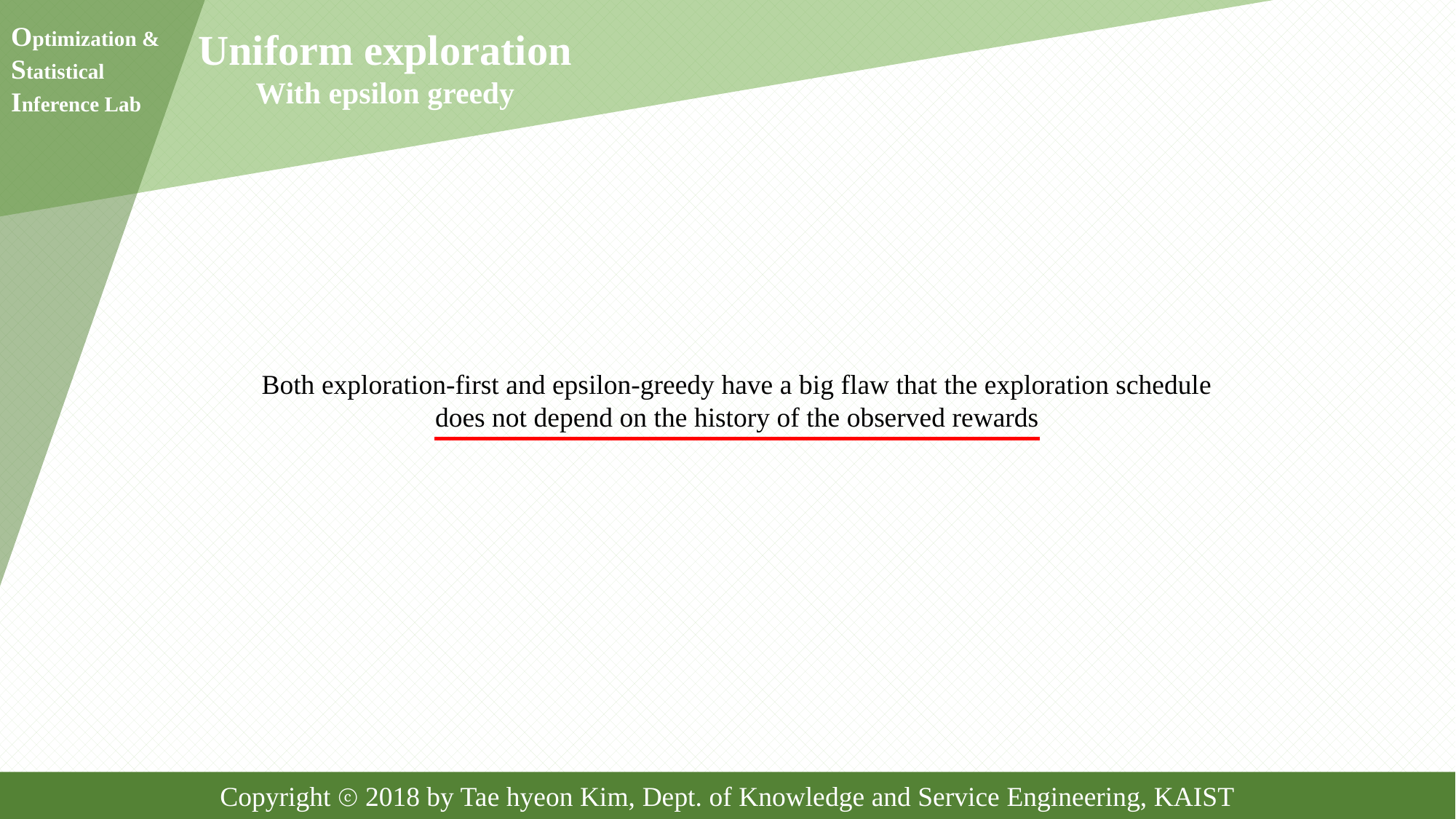

Uniform exploration
With epsilon greedy
Both exploration-first and epsilon-greedy have a big flaw that the exploration schedule does not depend on the history of the observed rewards